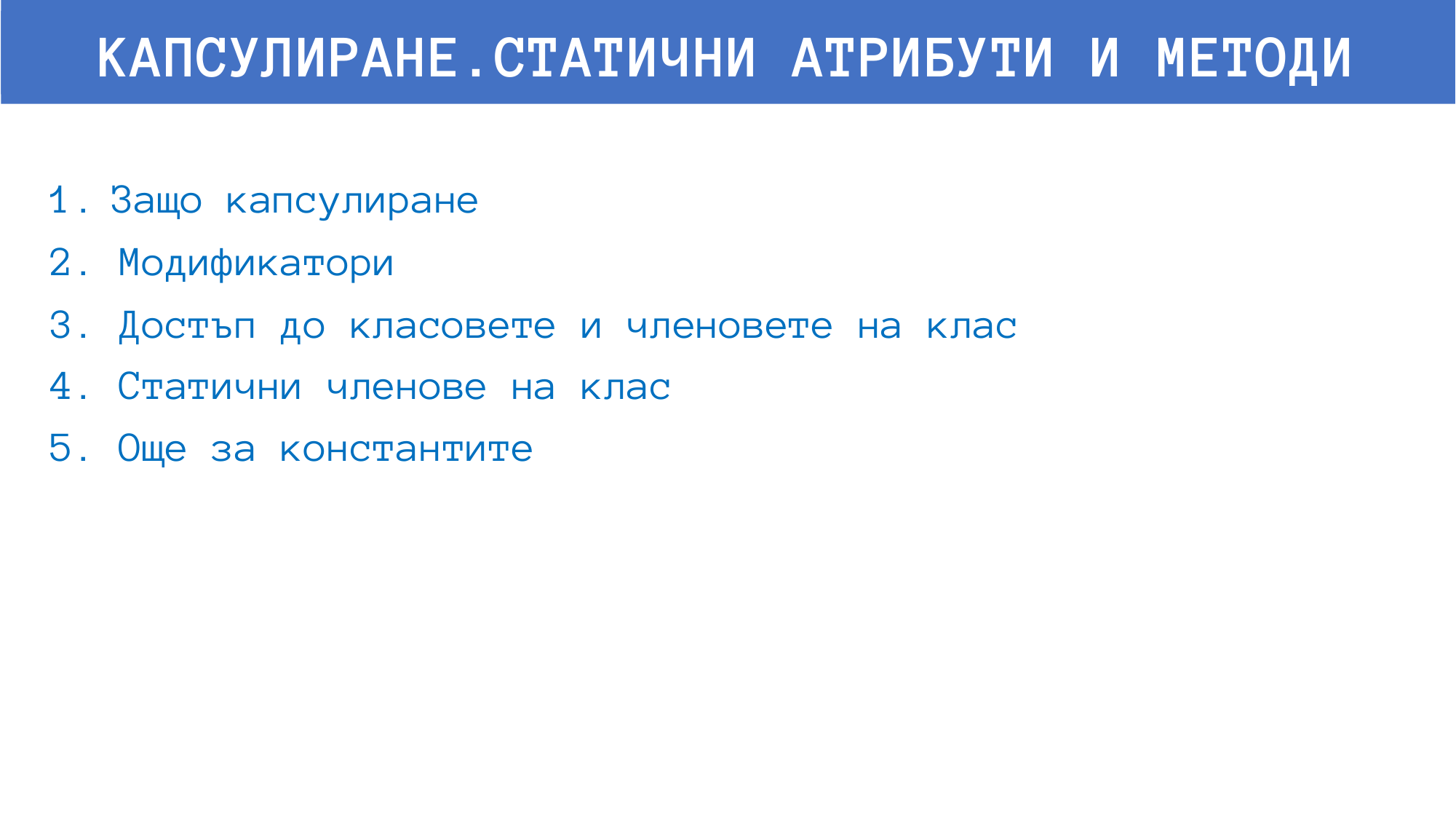

КАПСУЛИРАНЕ.СТАТИЧНИ АТРИБУТИ И МЕТОДИ
Защо капсулиране
2. Модификатори
3. Достъп до класовете и членовете на клас
4. Статични членове на клас
5. Още за константите